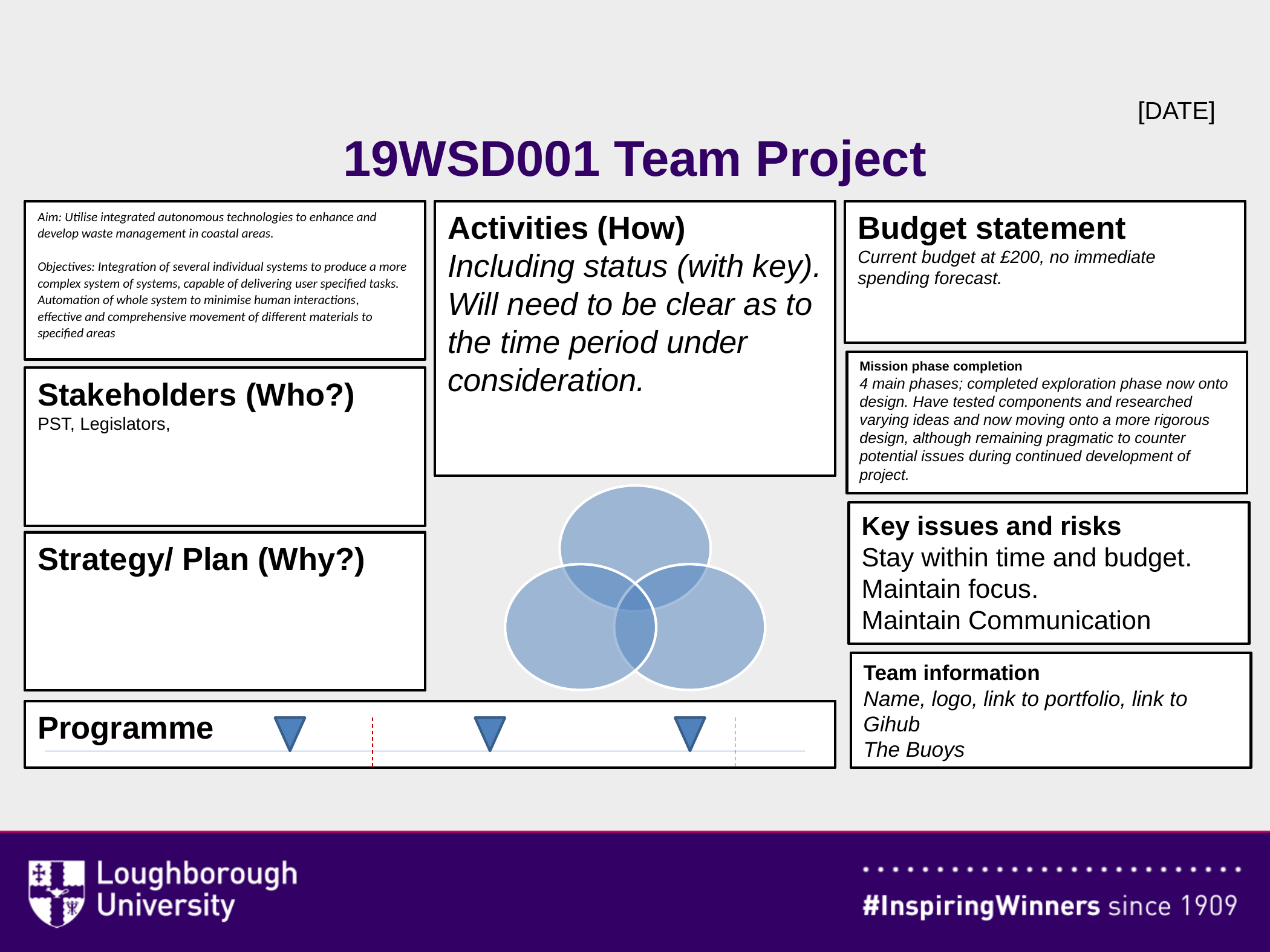

[DATE]
# 19WSD001 Team Project
Aim: Utilise integrated autonomous technologies to enhance and develop waste management in coastal areas.

Objectives: Integration of several individual systems to produce a more complex system of systems, capable of delivering user specified tasks.
Automation of whole system to minimise human interactions,
effective and comprehensive movement of different materials to specified areas

Activities (How)
Including status (with key). Will need to be clear as to the time period under consideration.
Budget statement
Current budget at £200, no immediate spending forecast.

Mission phase completion
4 main phases; completed exploration phase now onto design. Have tested components and researched varying ideas and now moving onto a more rigorous design, although remaining pragmatic to counter potential issues during continued development of project.

Stakeholders (Who?)
PST, Legislators,

Key issues and risks
Stay within time and budget.
Maintain focus.
Maintain Communication

Strategy/ Plan (Why?)

Team information
Name, logo, link to portfolio, link to Gihub
The Buoys
Programme